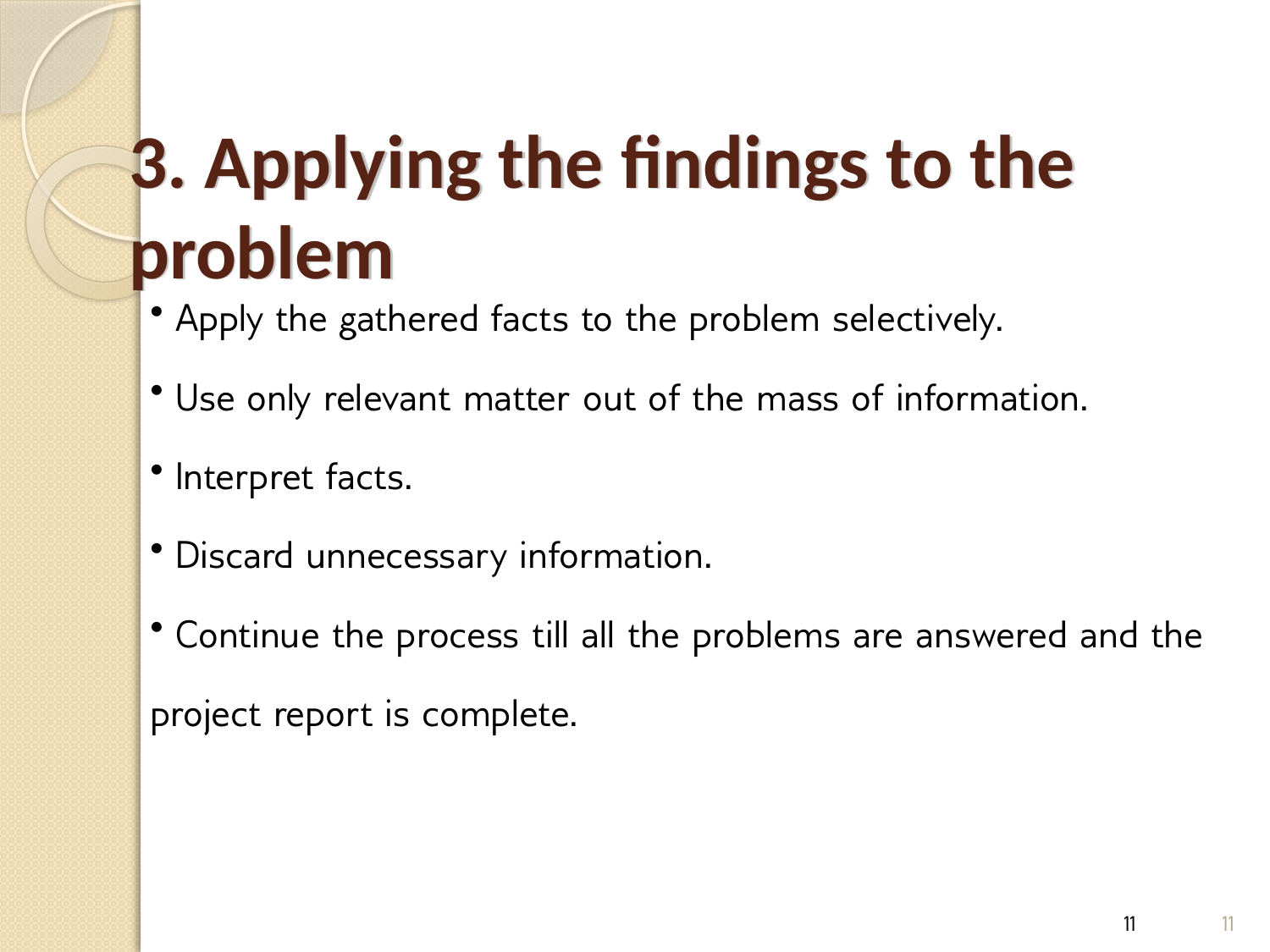

# 3. Applying the findings to the problem
 Apply the gathered facts to the problem selectively.
 Use only relevant matter out of the mass of information.
 Interpret facts.
 Discard unnecessary information.
 Continue the process till all the problems are answered and the project report is complete.
11
11